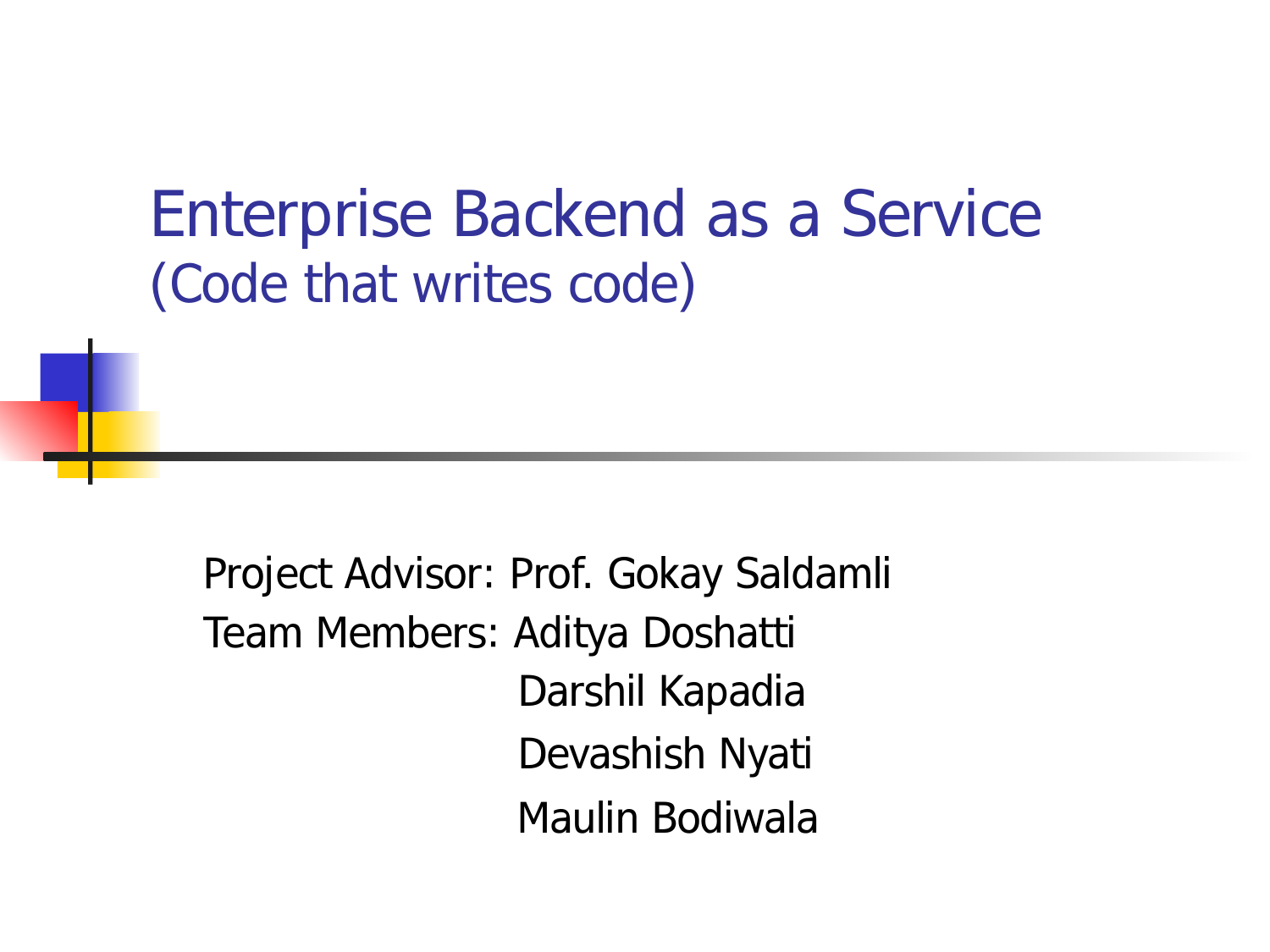

# Enterprise Backend as a Service
(Code that writes code)
Project Advisor: Prof. Gokay Saldamli
Team Members: Aditya Doshatti
                        Darshil Kapadia
                        Devashish Nyati
                        Maulin Bodiwala